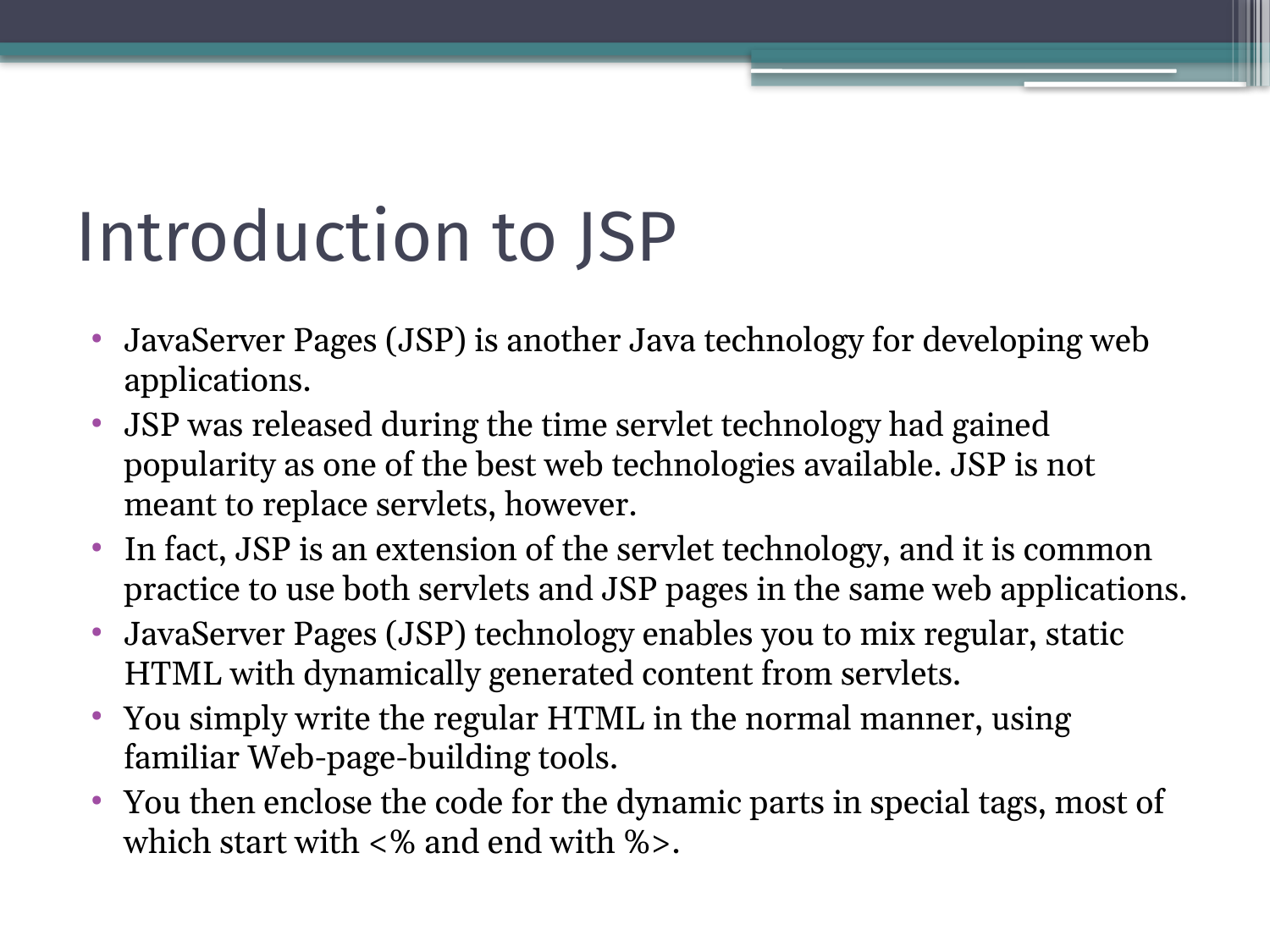

# Introduction to JSP
JavaServer Pages (JSP) is another Java technology for developing web applications.
JSP was released during the time servlet technology had gained popularity as one of the best web technologies available. JSP is not meant to replace servlets, however.
In fact, JSP is an extension of the servlet technology, and it is common practice to use both servlets and JSP pages in the same web applications.
JavaServer Pages (JSP) technology enables you to mix regular, static HTML with dynamically generated content from servlets.
You simply write the regular HTML in the normal manner, using familiar Web-page-building tools.
You then enclose the code for the dynamic parts in special tags, most of which start with <% and end with %>.